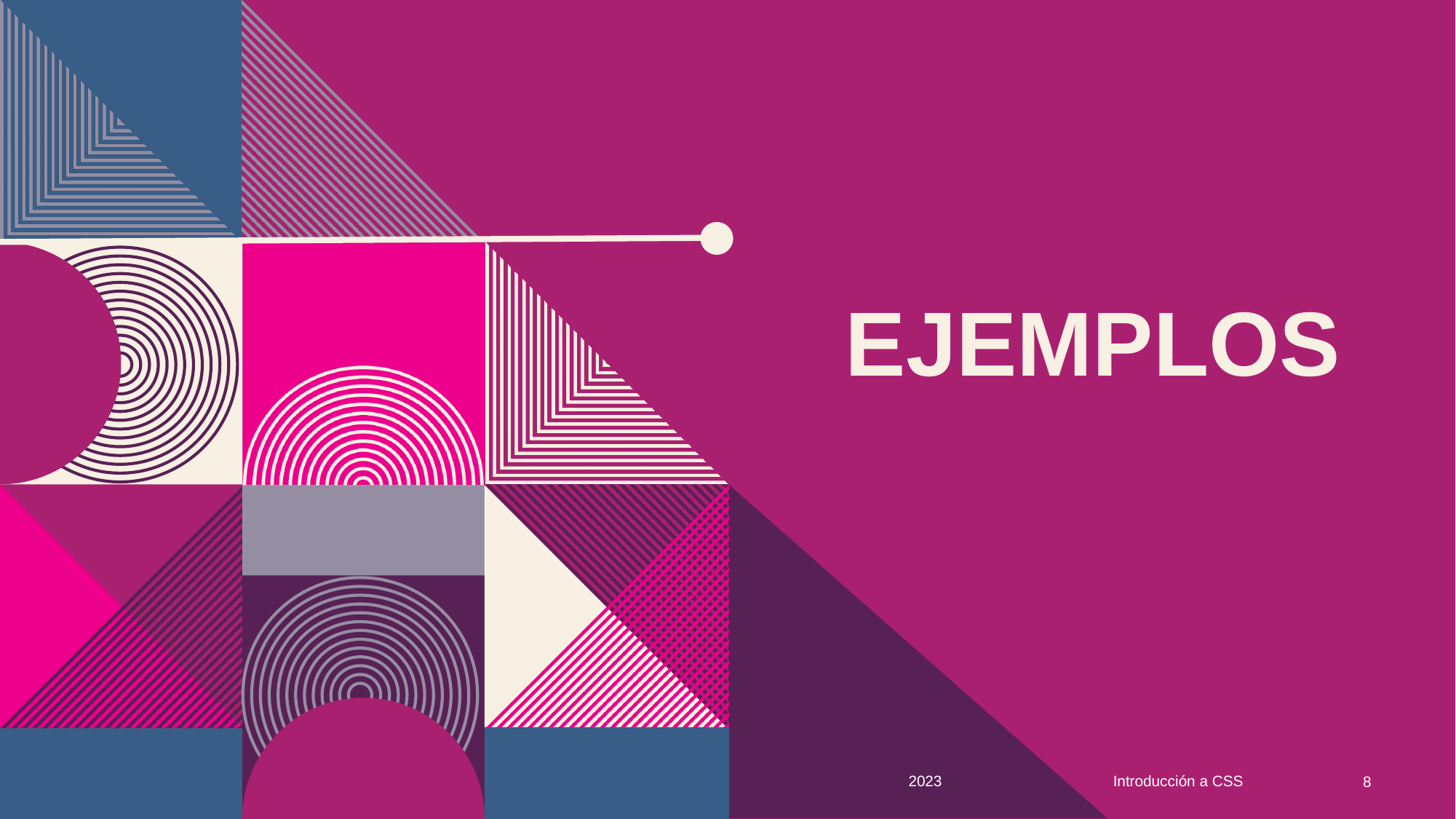

# Ejemplos
Introducción a CSS
2023
8